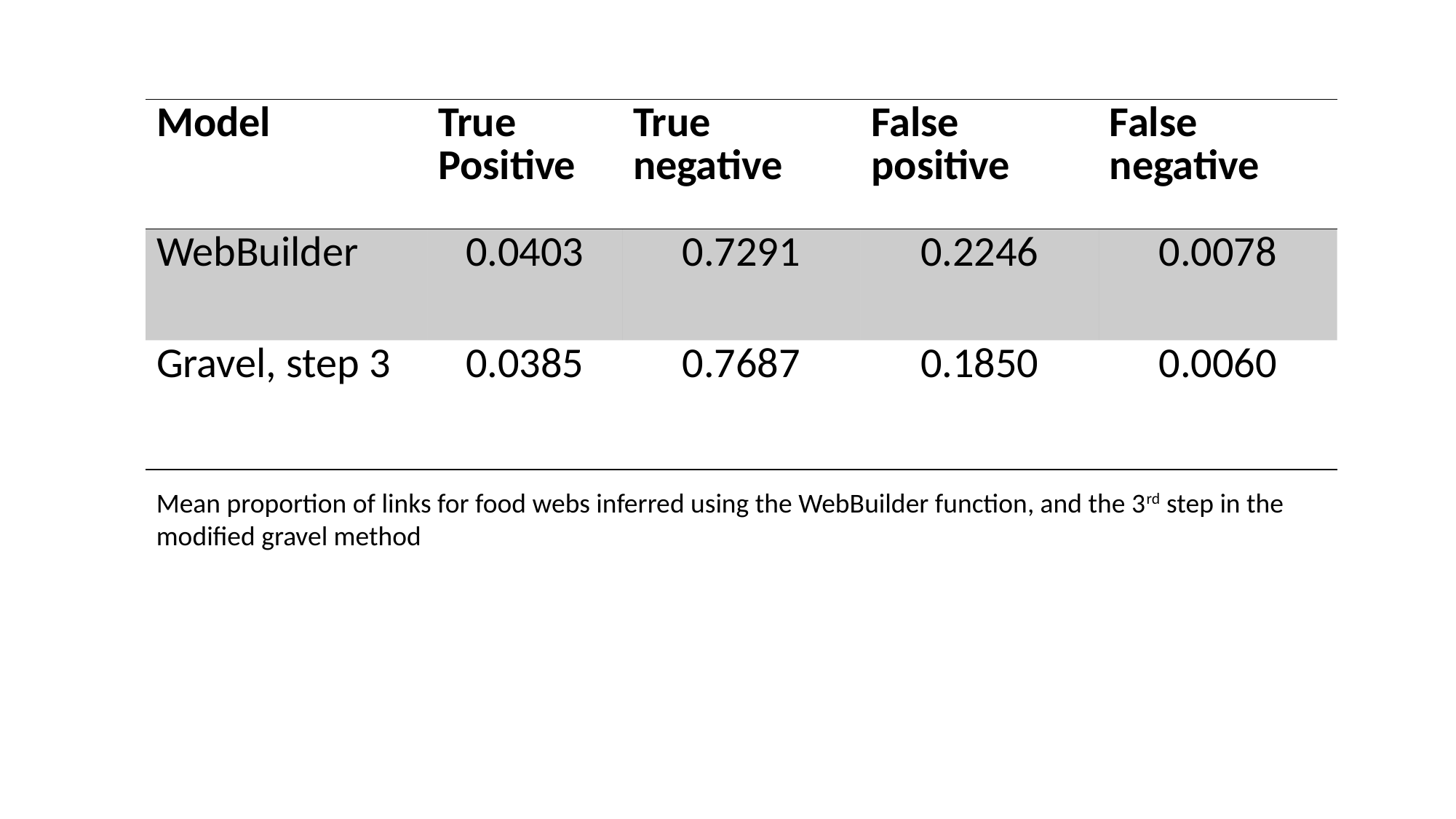

| Model | True Positive | True negative | False positive | False negative |
| --- | --- | --- | --- | --- |
| WebBuilder | 0.0403 | 0.7291 | 0.2246 | 0.0078 |
| Gravel, step 3 | 0.0385 | 0.7687 | 0.1850 | 0.0060 |
Mean proportion of links for food webs inferred using the WebBuilder function, and the 3rd step in the modified gravel method